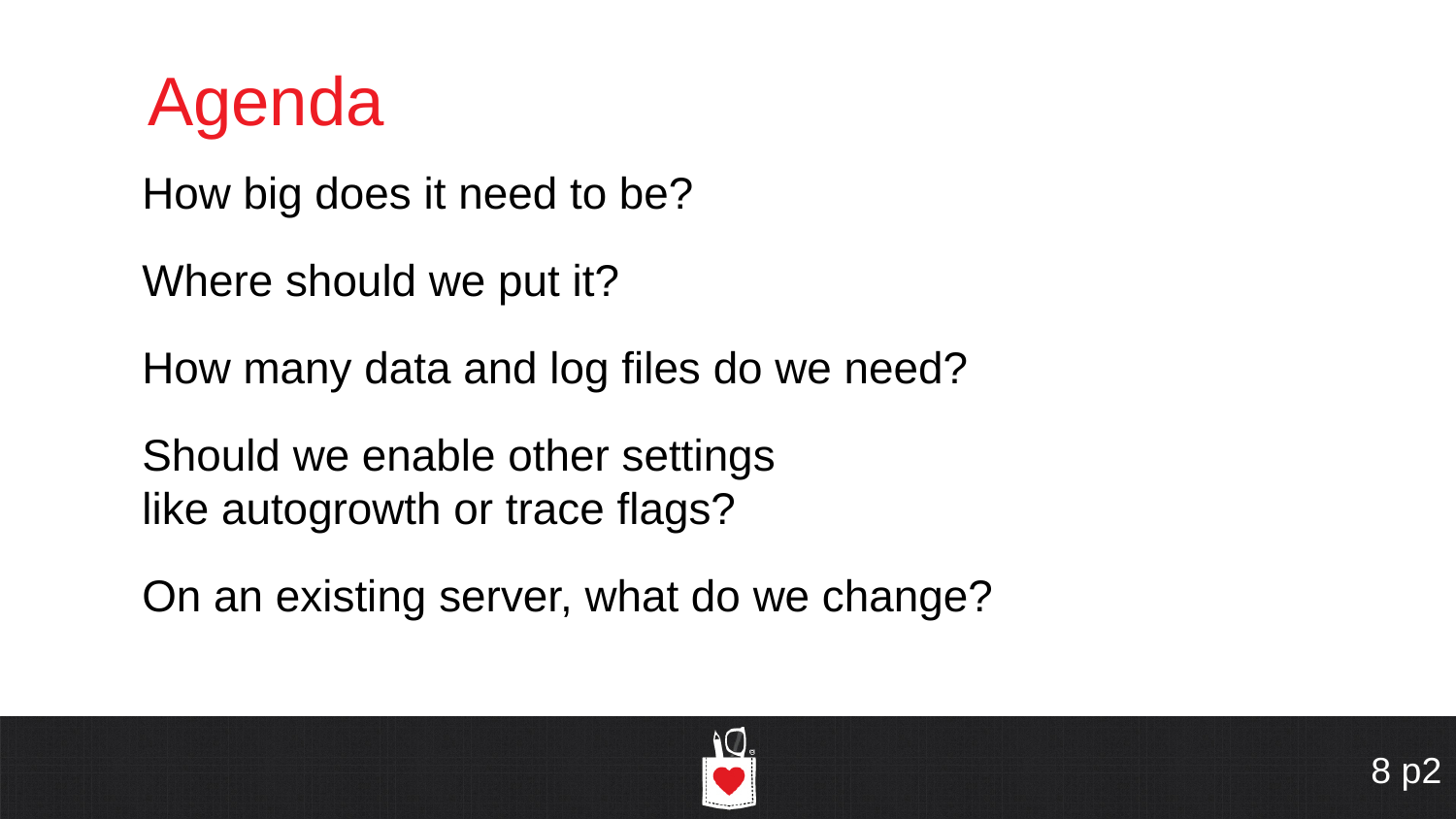

# Agenda
How big does it need to be?
Where should we put it?
How many data and log files do we need?
Should we enable other settings
like autogrowth or trace flags?
On an existing server, what do we change?